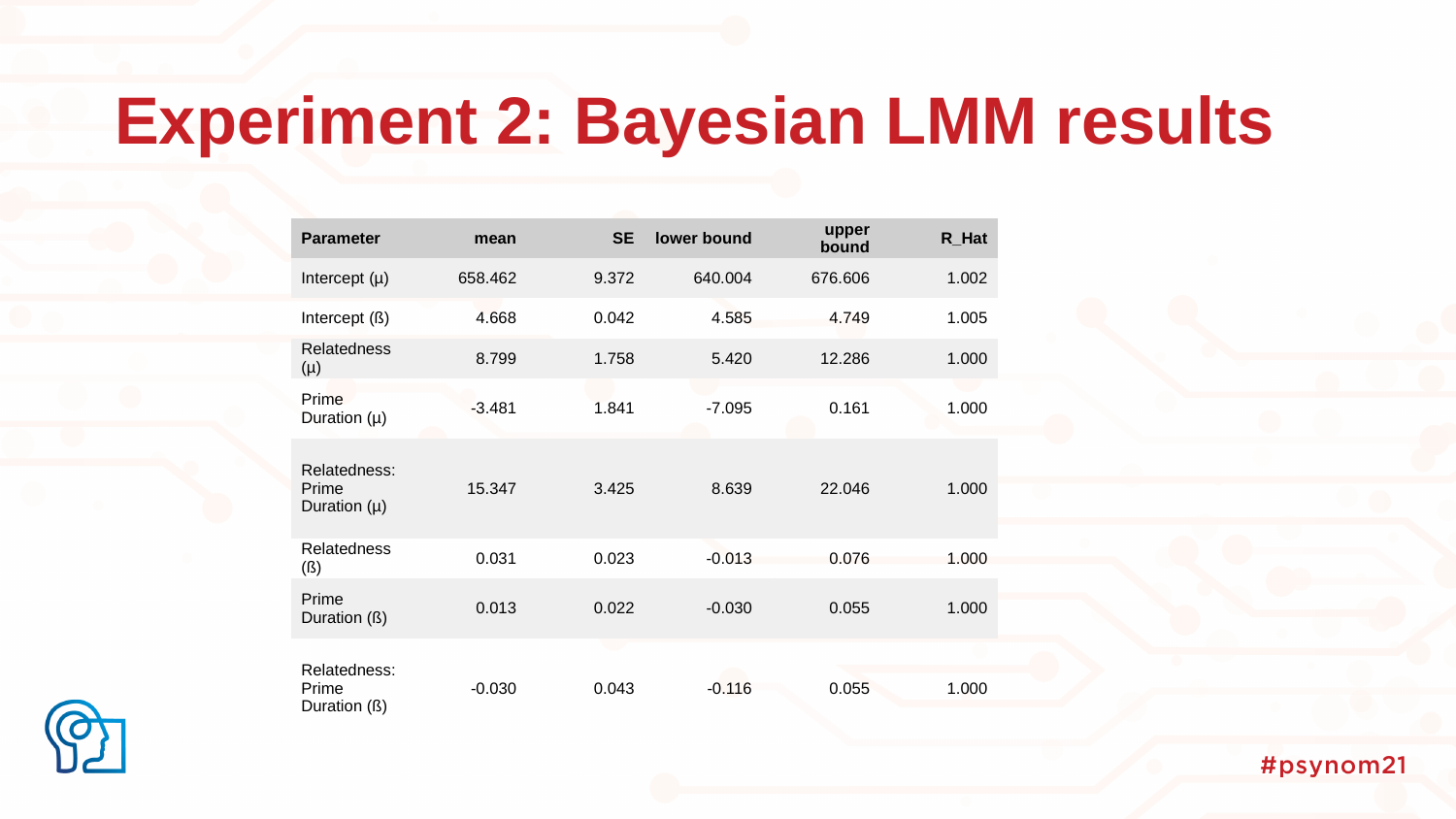

# Experiment 2: Bayesian LMM results
| Parameter | mean | SE | lower bound | upper bound | R\_Hat |
| --- | --- | --- | --- | --- | --- |
| Intercept (µ) | 658.462 | 9.372 | 640.004 | 676.606 | 1.002 |
| Intercept (ß) | 4.668 | 0.042 | 4.585 | 4.749 | 1.005 |
| Relatedness (µ) | 8.799 | 1.758 | 5.420 | 12.286 | 1.000 |
| Prime Duration (µ) | -3.481 | 1.841 | -7.095 | 0.161 | 1.000 |
| Relatedness:Prime Duration (µ) | 15.347 | 3.425 | 8.639 | 22.046 | 1.000 |
| Relatedness (ß) | 0.031 | 0.023 | -0.013 | 0.076 | 1.000 |
| Prime Duration (ß) | 0.013 | 0.022 | -0.030 | 0.055 | 1.000 |
| Relatedness:Prime Duration (ß) | -0.030 | 0.043 | -0.116 | 0.055 | 1.000 |